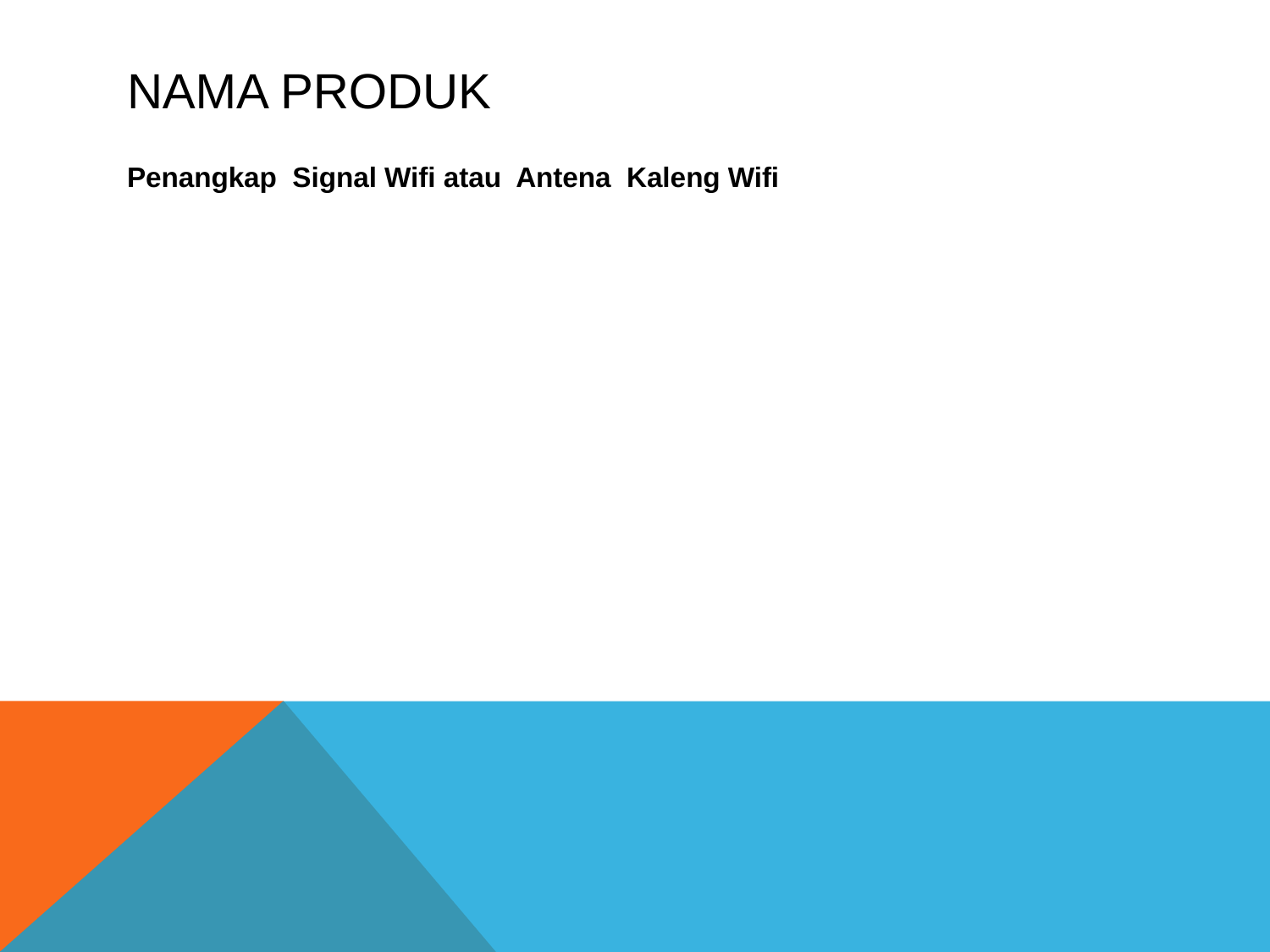

# Nama Produk
Penangkap  Signal Wifi atau  Antena  Kaleng Wifi